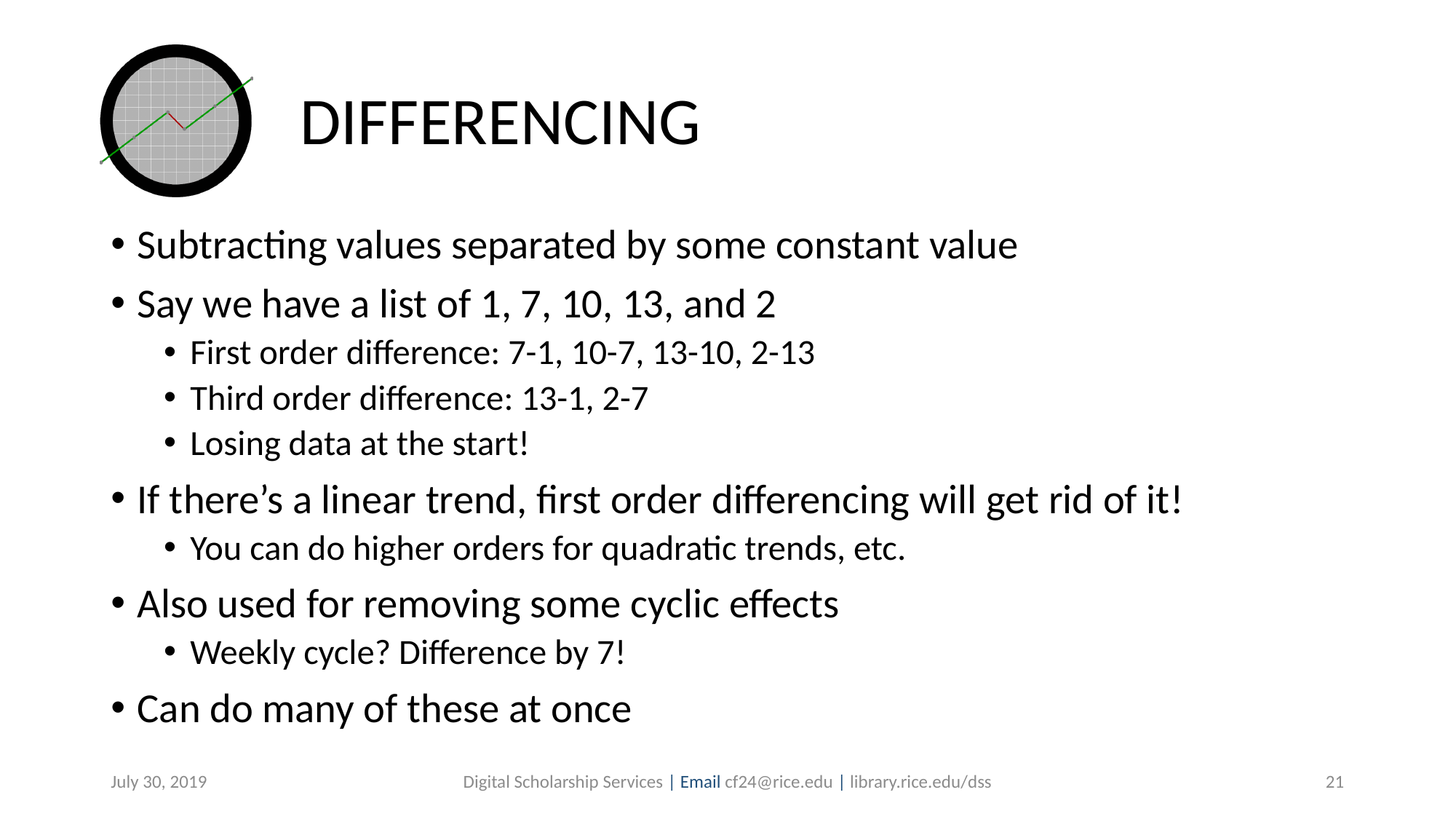

# DIFFERENCING
Subtracting values separated by some constant value
Say we have a list of 1, 7, 10, 13, and 2
First order difference: 7-1, 10-7, 13-10, 2-13
Third order difference: 13-1, 2-7
Losing data at the start!
If there’s a linear trend, first order differencing will get rid of it!
You can do higher orders for quadratic trends, etc.
Also used for removing some cyclic effects
Weekly cycle? Difference by 7!
Can do many of these at once
July 30, 2019
Digital Scholarship Services | Email cf24@rice.edu | library.rice.edu/dss
21